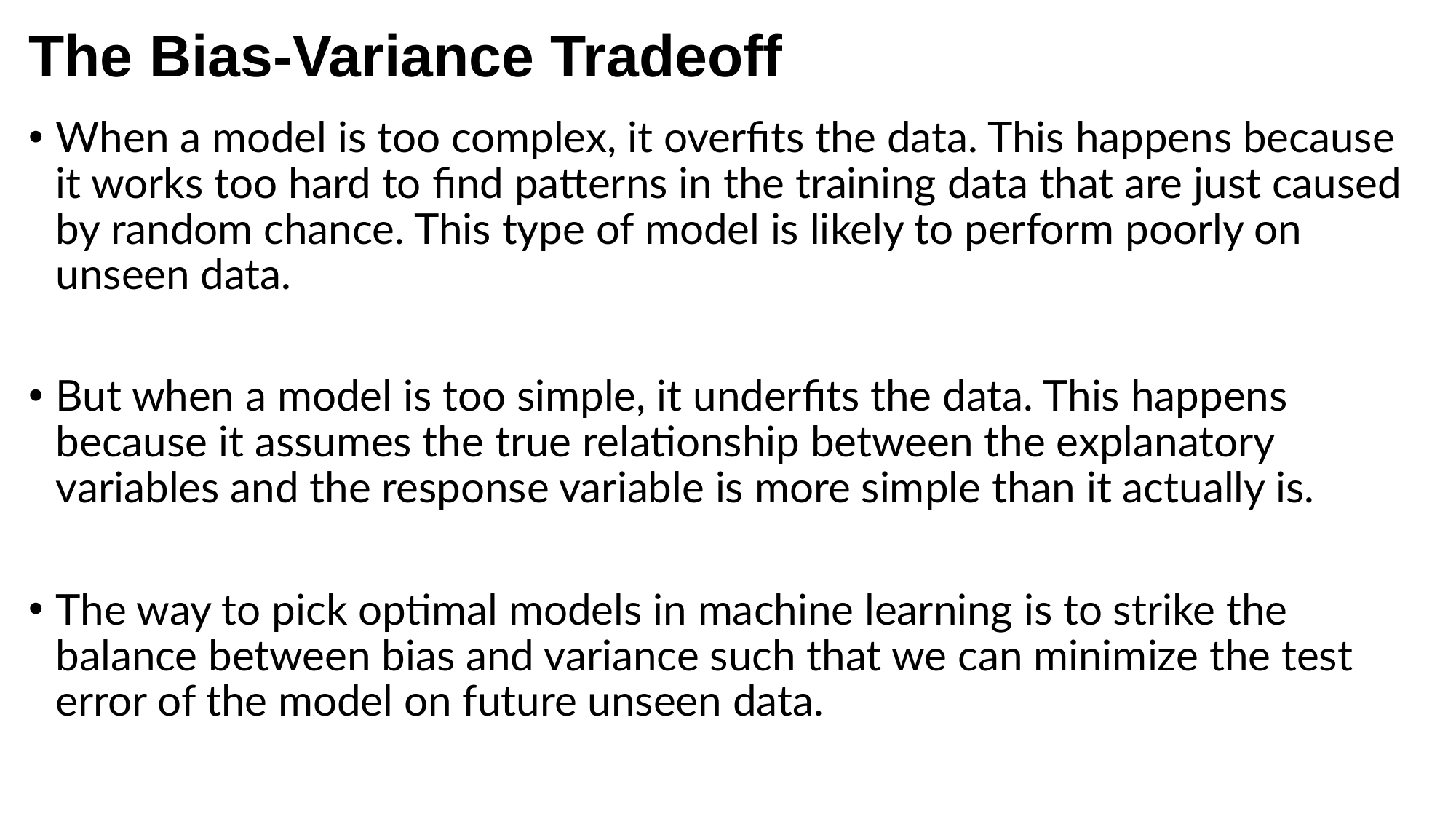

# The Bias-Variance Tradeoff
When a model is too complex, it overfits the data. This happens because it works too hard to find patterns in the training data that are just caused by random chance. This type of model is likely to perform poorly on unseen data.

But when a model is too simple, it underfits the data. This happens because it assumes the true relationship between the explanatory variables and the response variable is more simple than it actually is.

The way to pick optimal models in machine learning is to strike the balance between bias and variance such that we can minimize the test error of the model on future unseen data.